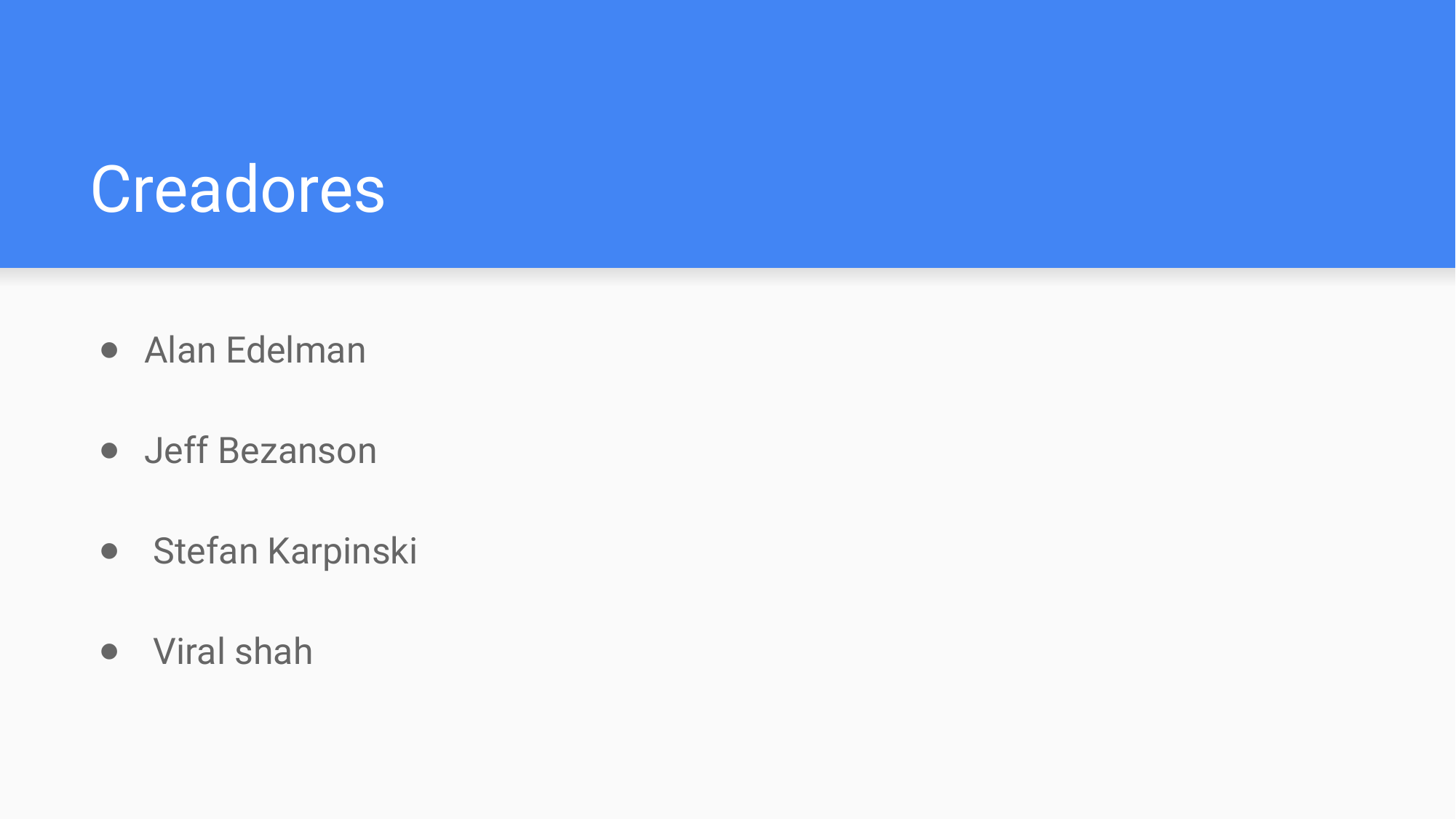

# Creadores
Alan Edelman

Jeff Bezanson

 Stefan Karpinski

 Viral shah